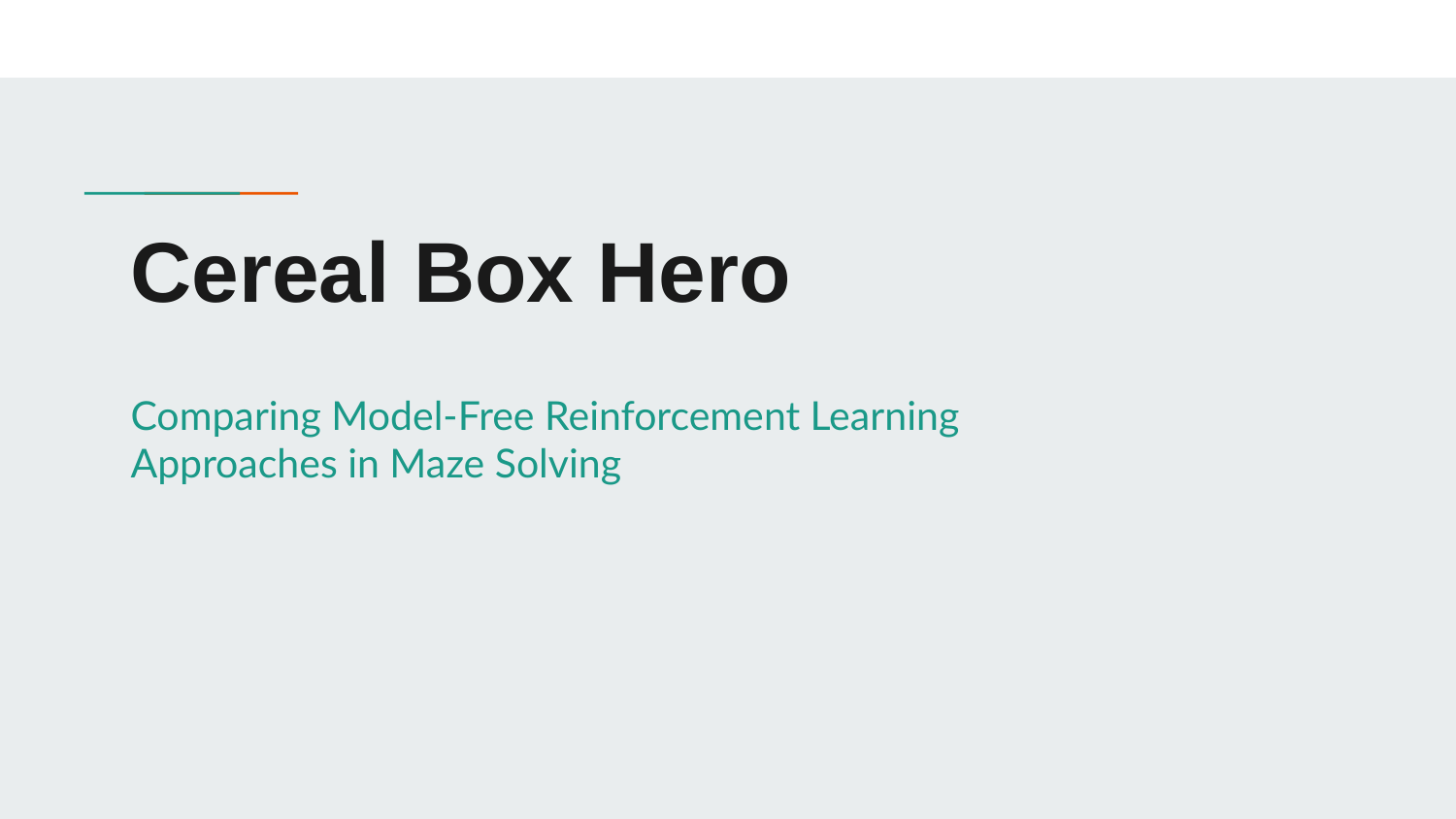

# Cereal Box Hero
Comparing Model-Free Reinforcement Learning Approaches in Maze Solving